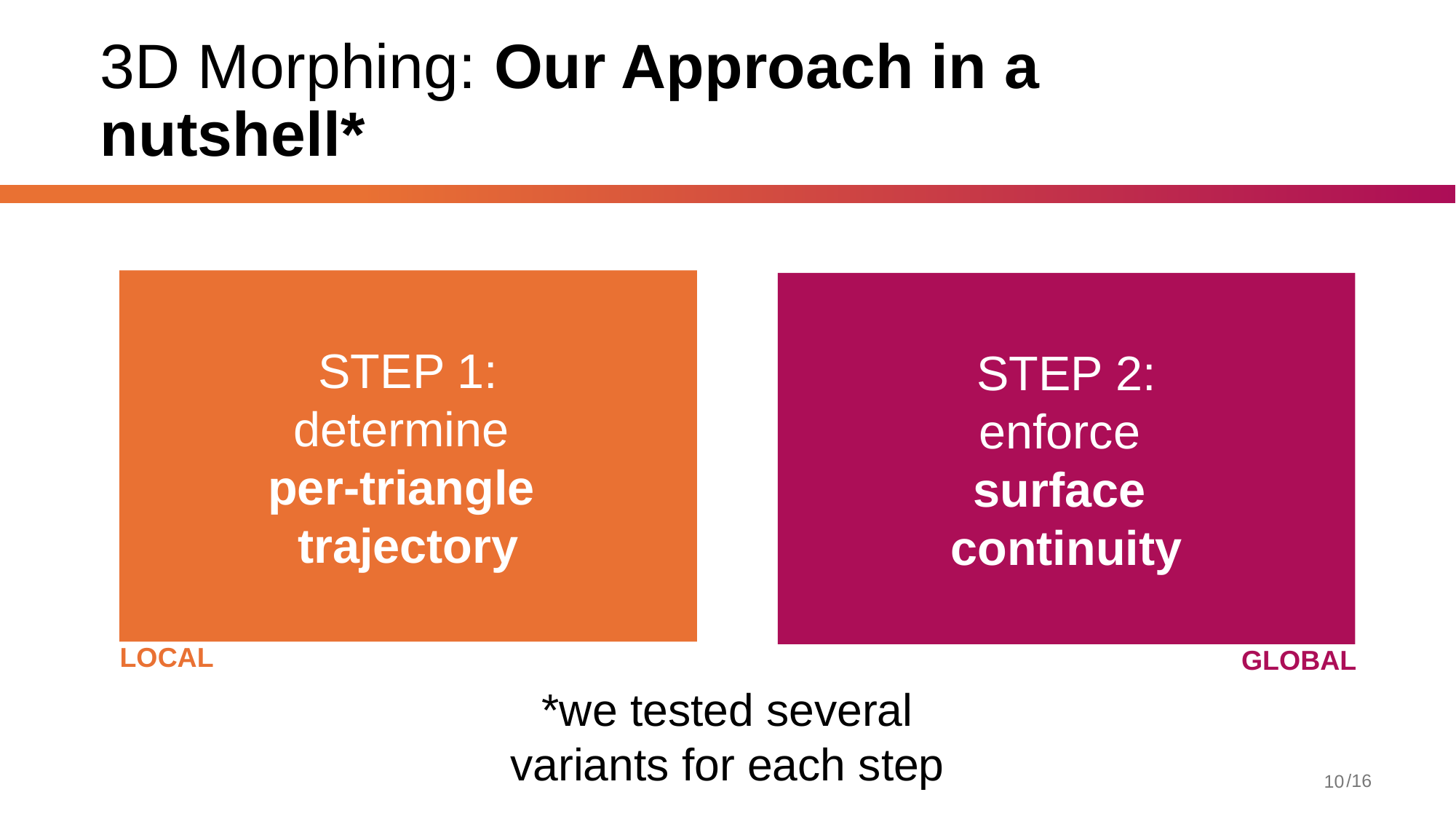

# 3D Morphing: Our Approach in a nutshell*

STEP 1:
determine
per-triangle
trajectory
STEP 2:
enforce
surface
continuity
LOCAL
GLOBAL
*we tested several variants for each step
10
/16